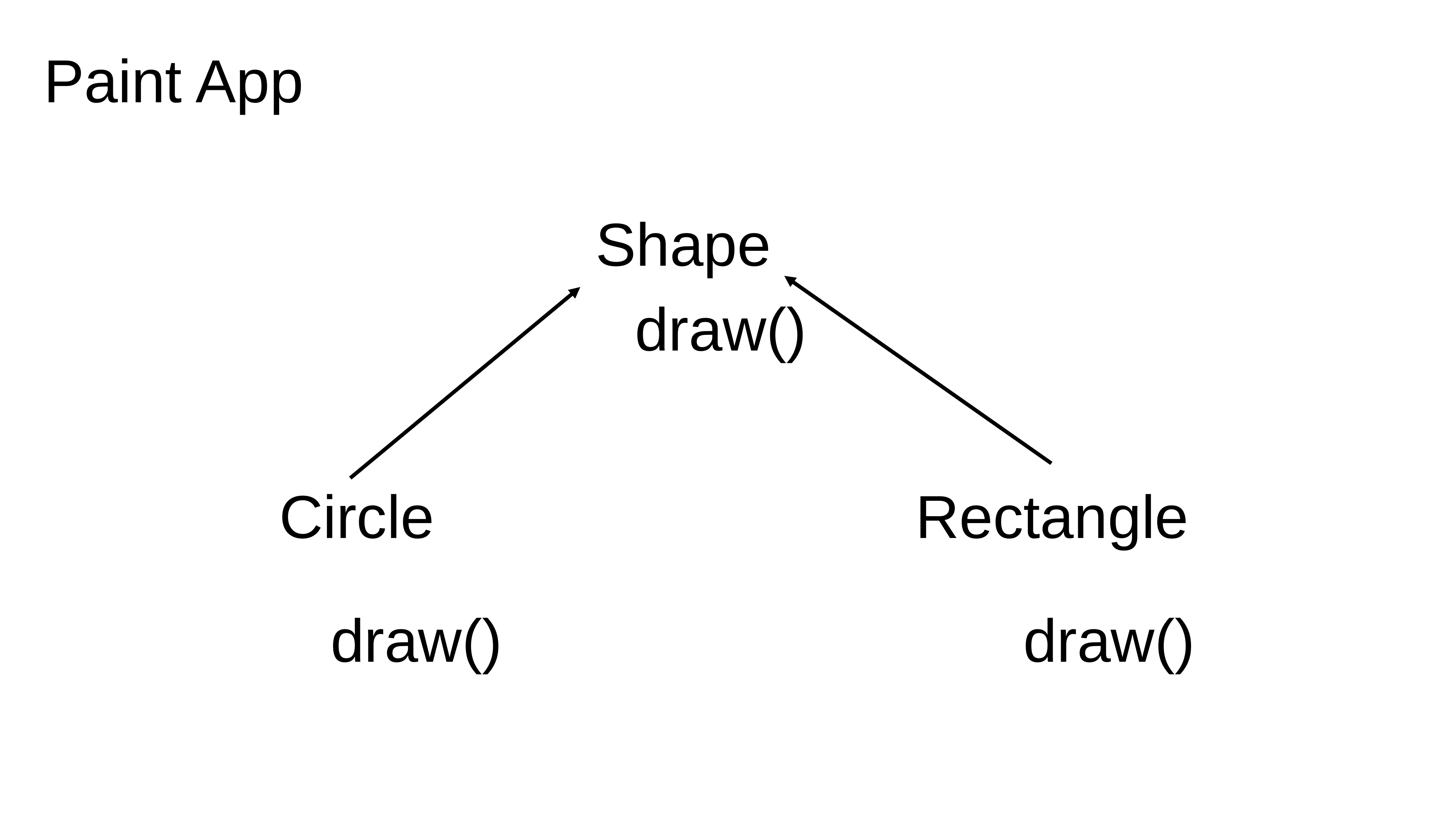

Paint App
Shape

draw()

Circle
Rectangle
draw()
draw()